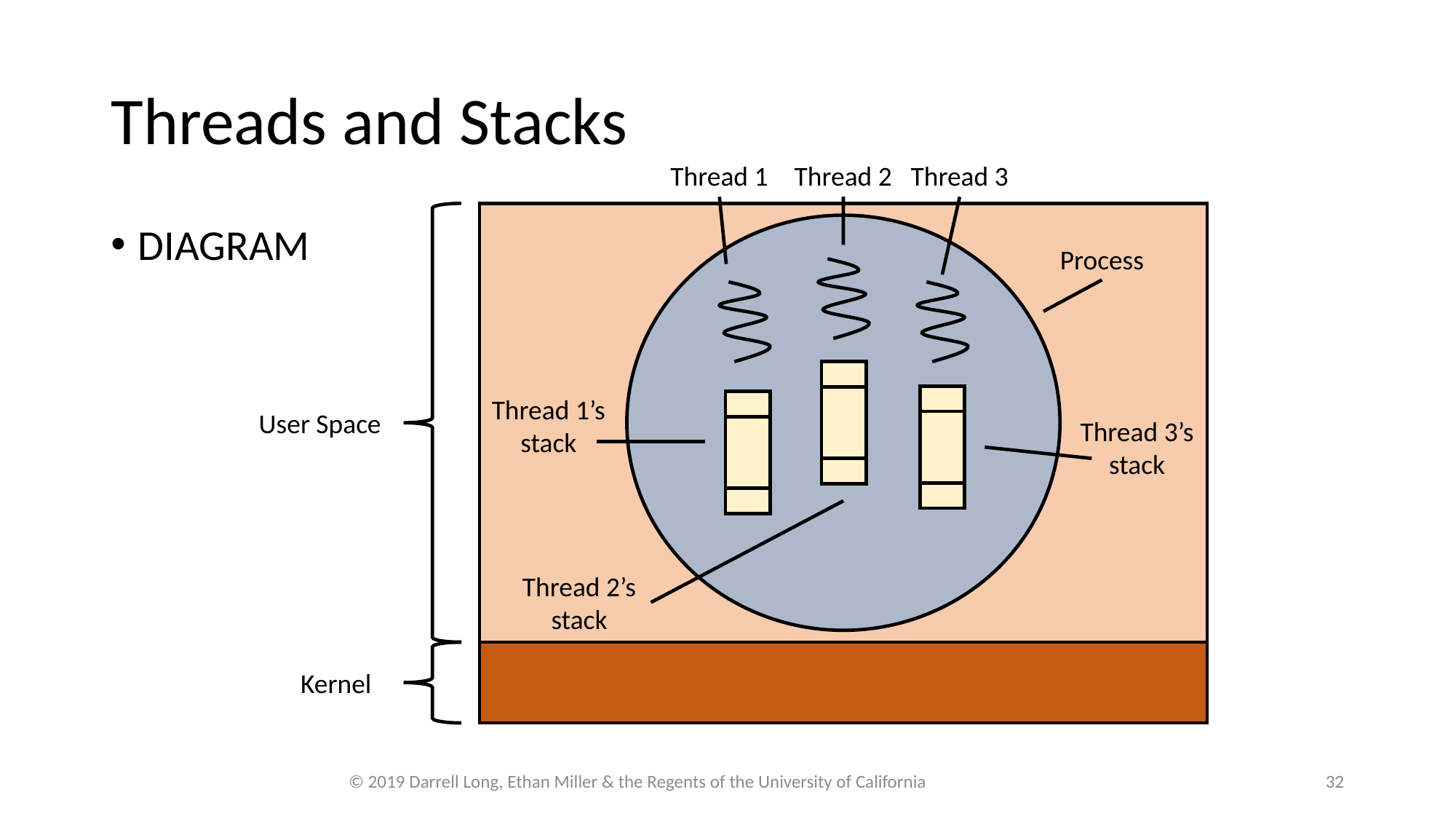

# Threads and Stacks
Thread 1
Thread 2
Thread 3

User Space

Kernel

Process
Thread 1’s stack
Thread 3’s stack
Thread 2’s stack
DIAGRAM
© 2019 Darrell Long, Ethan Miller & the Regents of the University of California
32